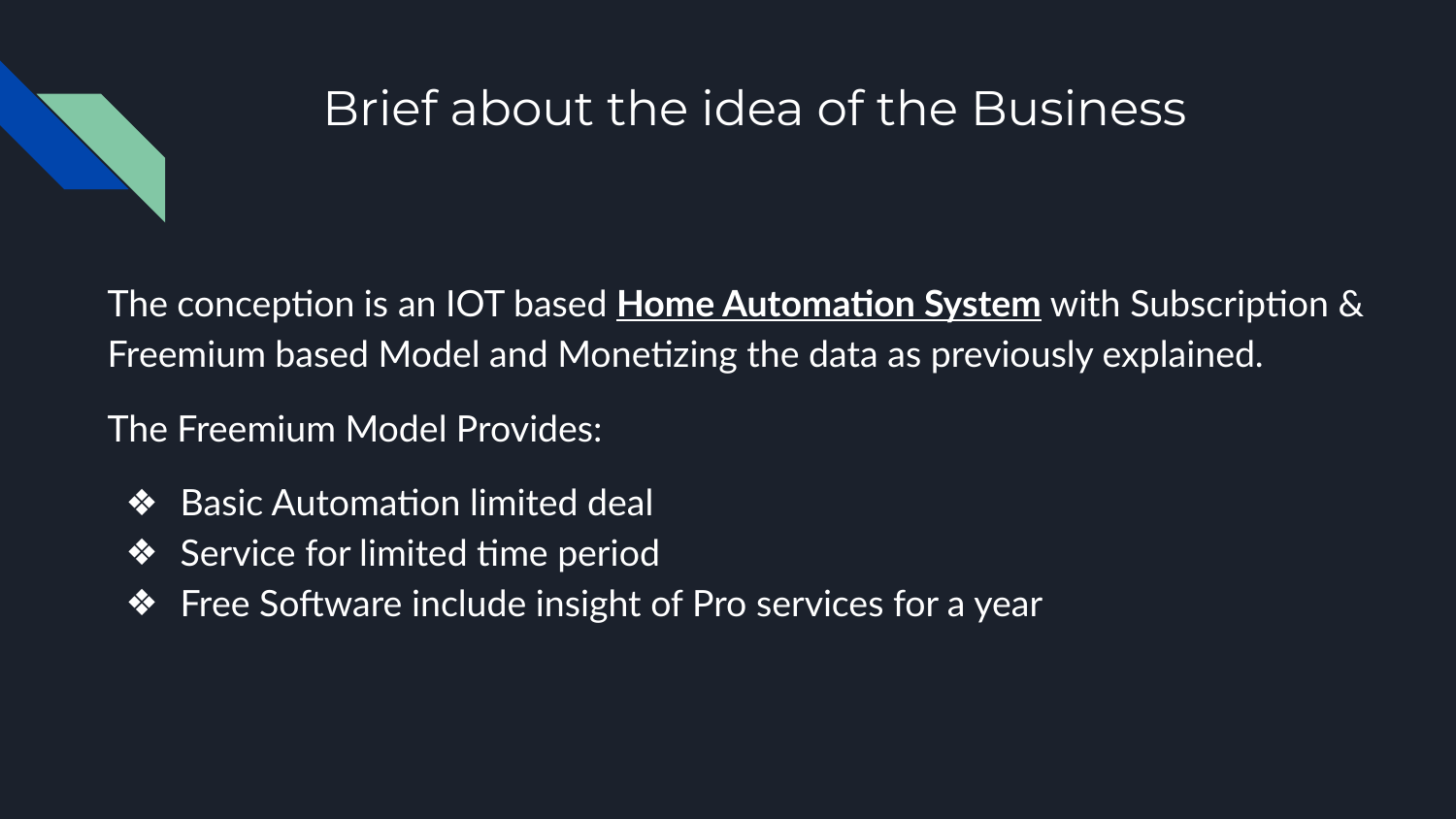

# Brief about the idea of the Business
The conception is an IOT based Home Automation System with Subscription & Freemium based Model and Monetizing the data as previously explained.
The Freemium Model Provides:
Basic Automation limited deal
Service for limited time period
Free Software include insight of Pro services for a year